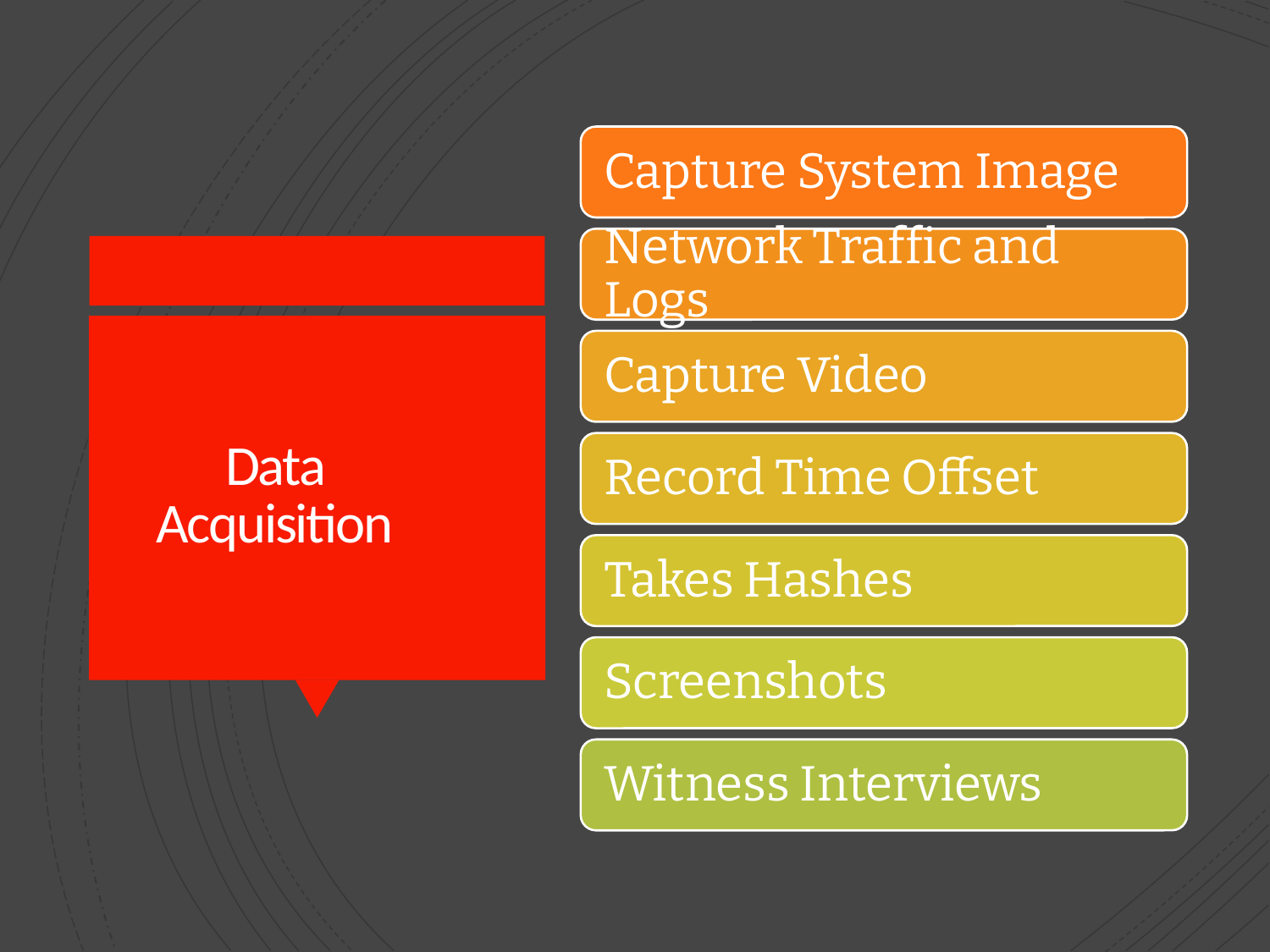

Capture System Image
Network Traffic and Logs
Capture Video
Record Time Offset
Takes Hashes
Screenshots
Witness Interviews
# Data Acquisition